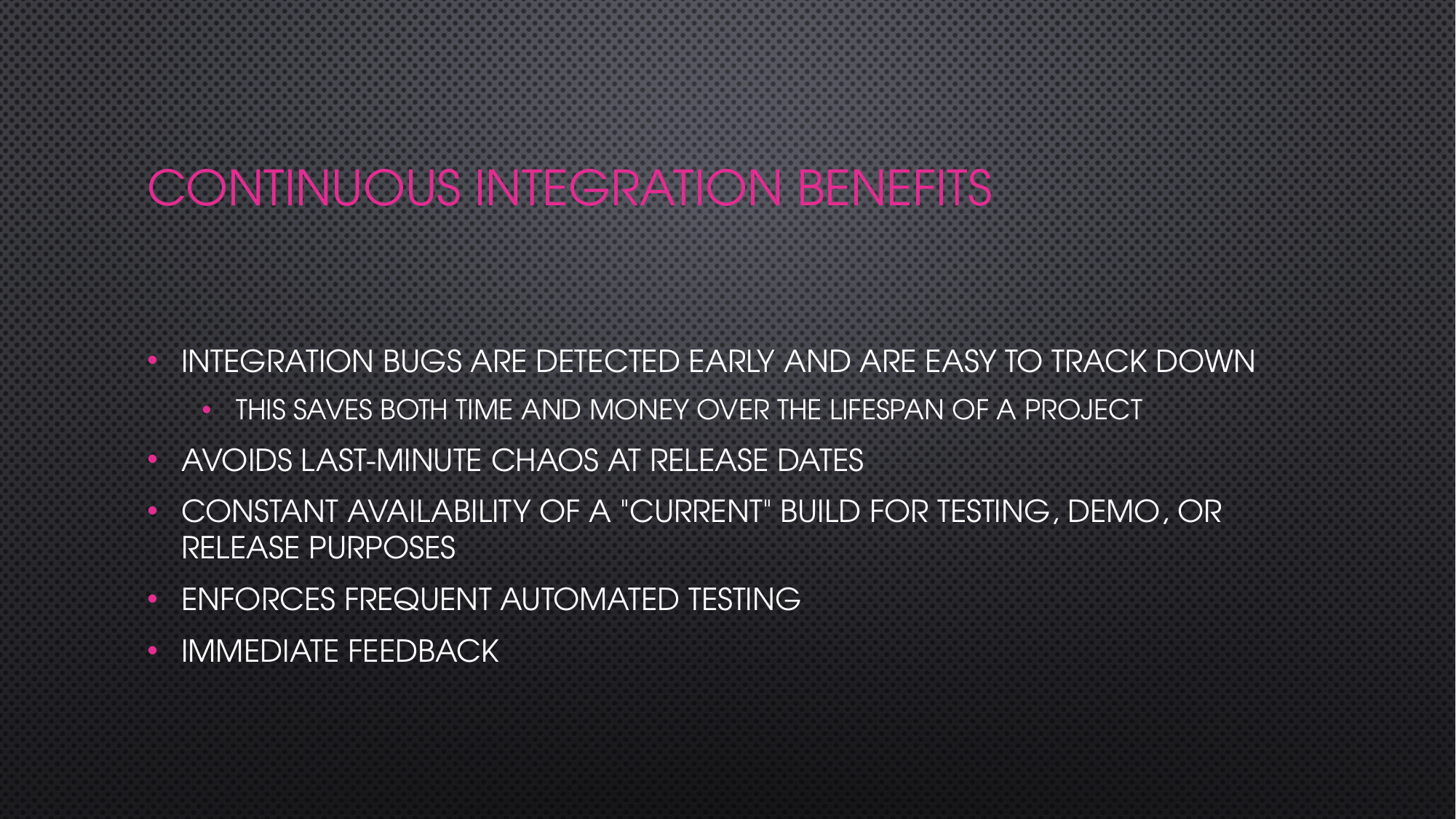

# Continuous integration Benefits
Integration bugs are detected early and are easy to track down
This saves both time and money over the lifespan of a project
Avoids last-minute chaos at release dates
Constant availability of a "current" build for testing, demo, or release purposes
Enforces frequent automated testing
Immediate feedback